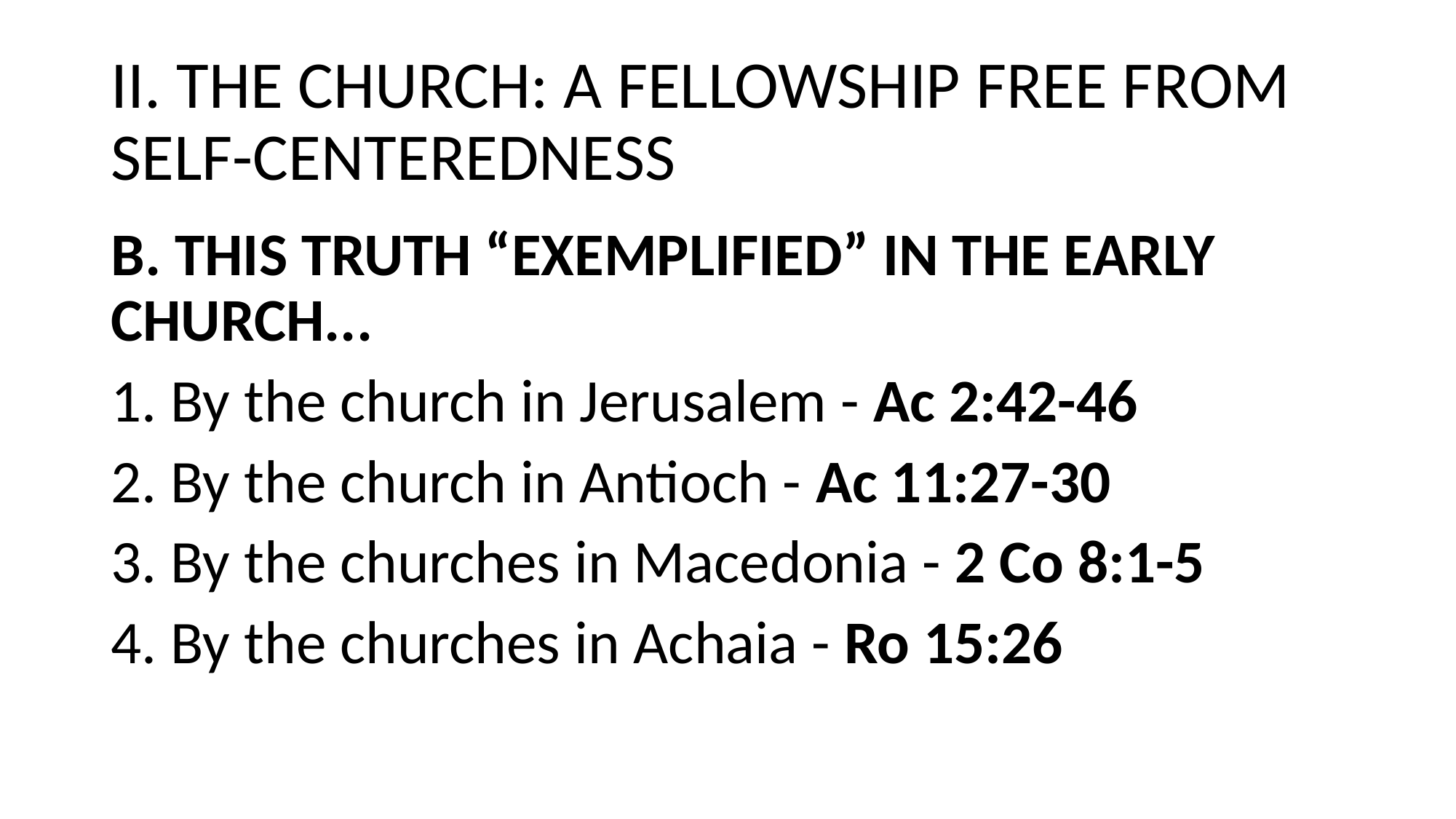

# II. THE CHURCH: A FELLOWSHIP FREE FROM SELF-CENTEREDNESS
B. THIS TRUTH “EXEMPLIFIED” IN THE EARLY CHURCH...
1. By the church in Jerusalem - Ac 2:42-46
2. By the church in Antioch - Ac 11:27-30
3. By the churches in Macedonia - 2 Co 8:1-5
4. By the churches in Achaia - Ro 15:26